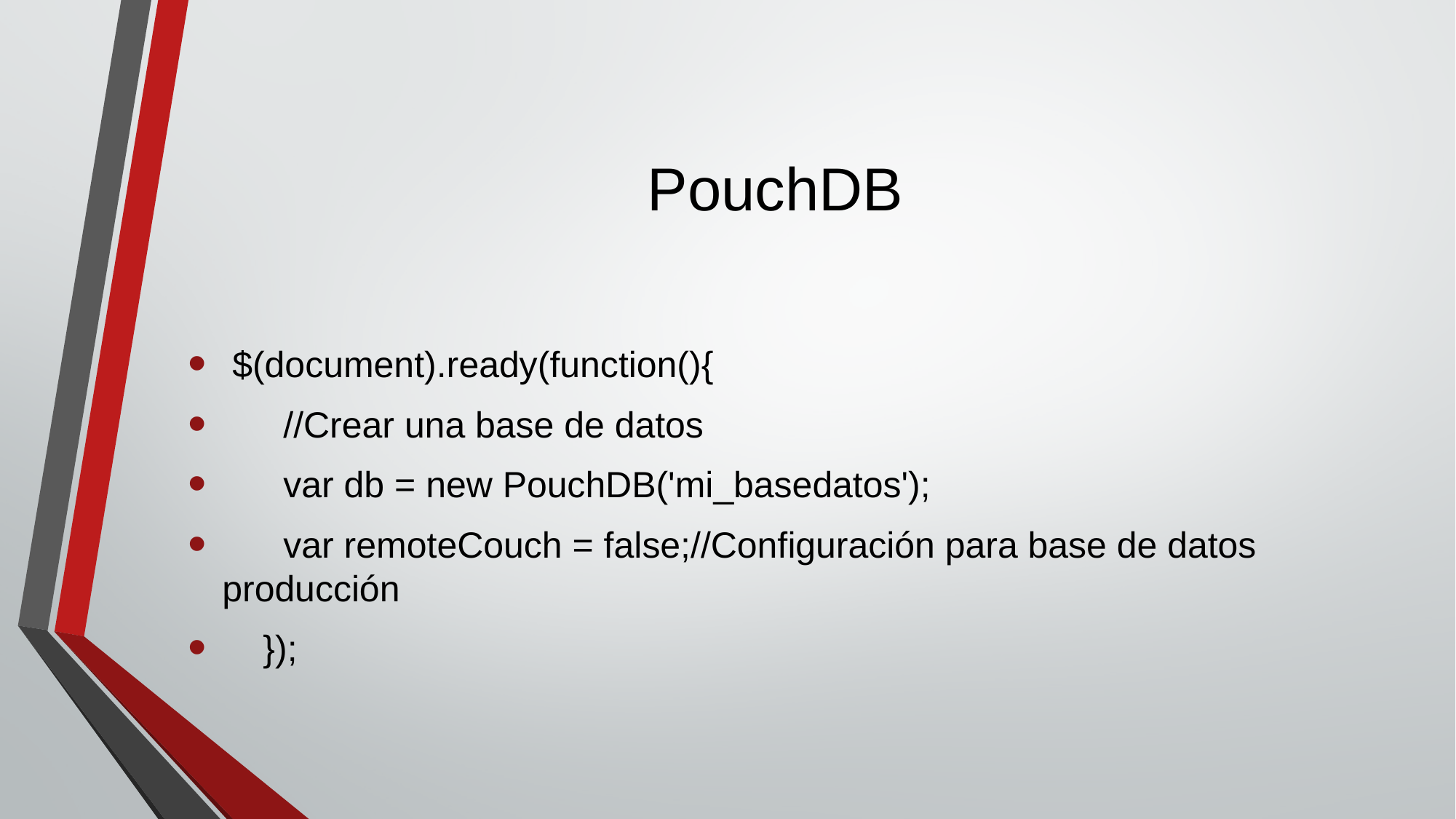

# PouchDB
 $(document).ready(function(){
      //Crear una base de datos
      var db = new PouchDB('mi_basedatos');
      var remoteCouch = false;//Configuración para base de datos producción
    });